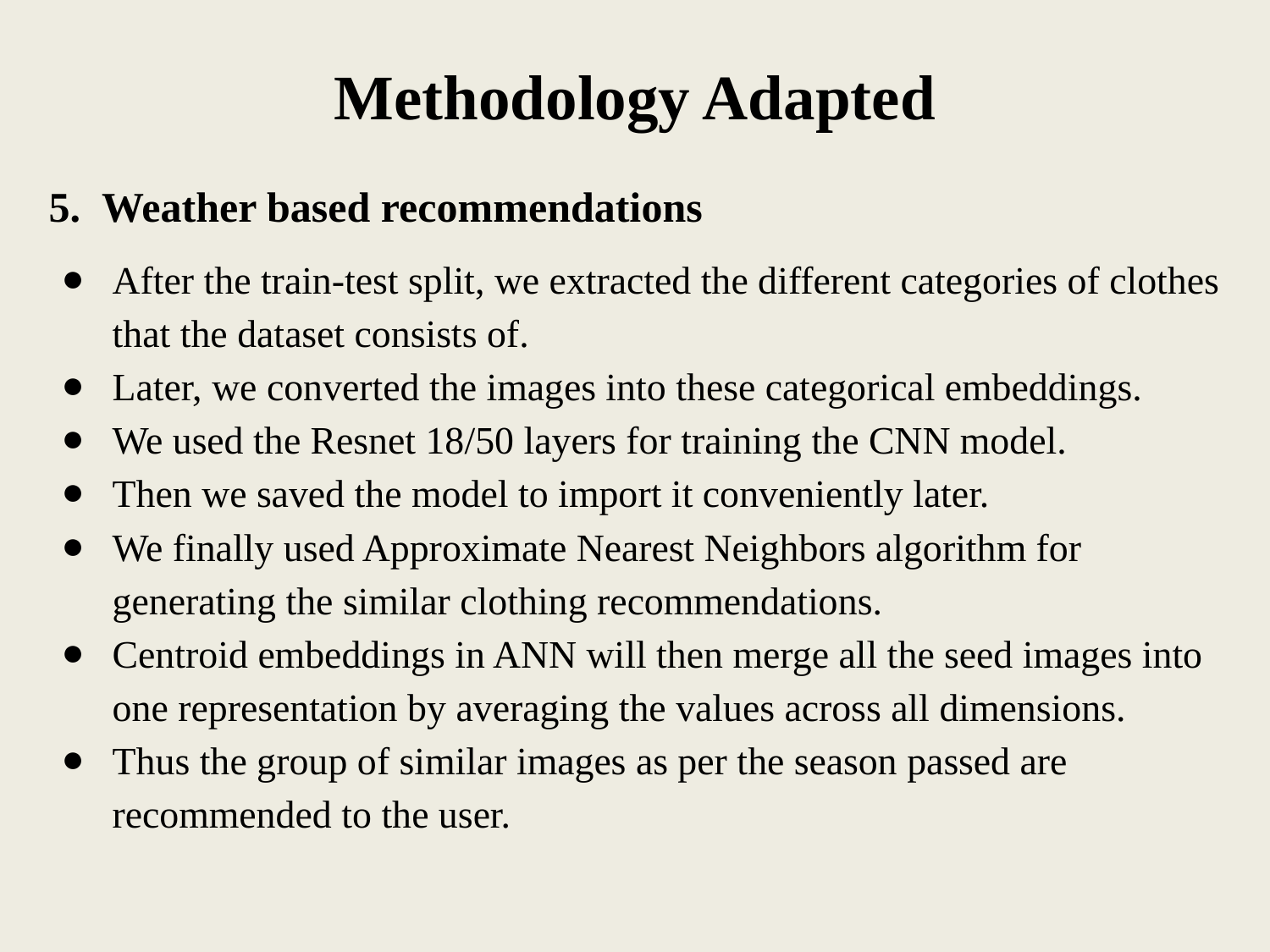

# Methodology Adapted

5.  Weather based recommendations
After the train-test split, we extracted the different categories of clothes that the dataset consists of.
Later, we converted the images into these categorical embeddings.
We used the Resnet 18/50 layers for training the CNN model.
Then we saved the model to import it conveniently later.
We finally used Approximate Nearest Neighbors algorithm for generating the similar clothing recommendations.
Centroid embeddings in ANN will then merge all the seed images into one representation by averaging the values across all dimensions.
Thus the group of similar images as per the season passed are recommended to the user.